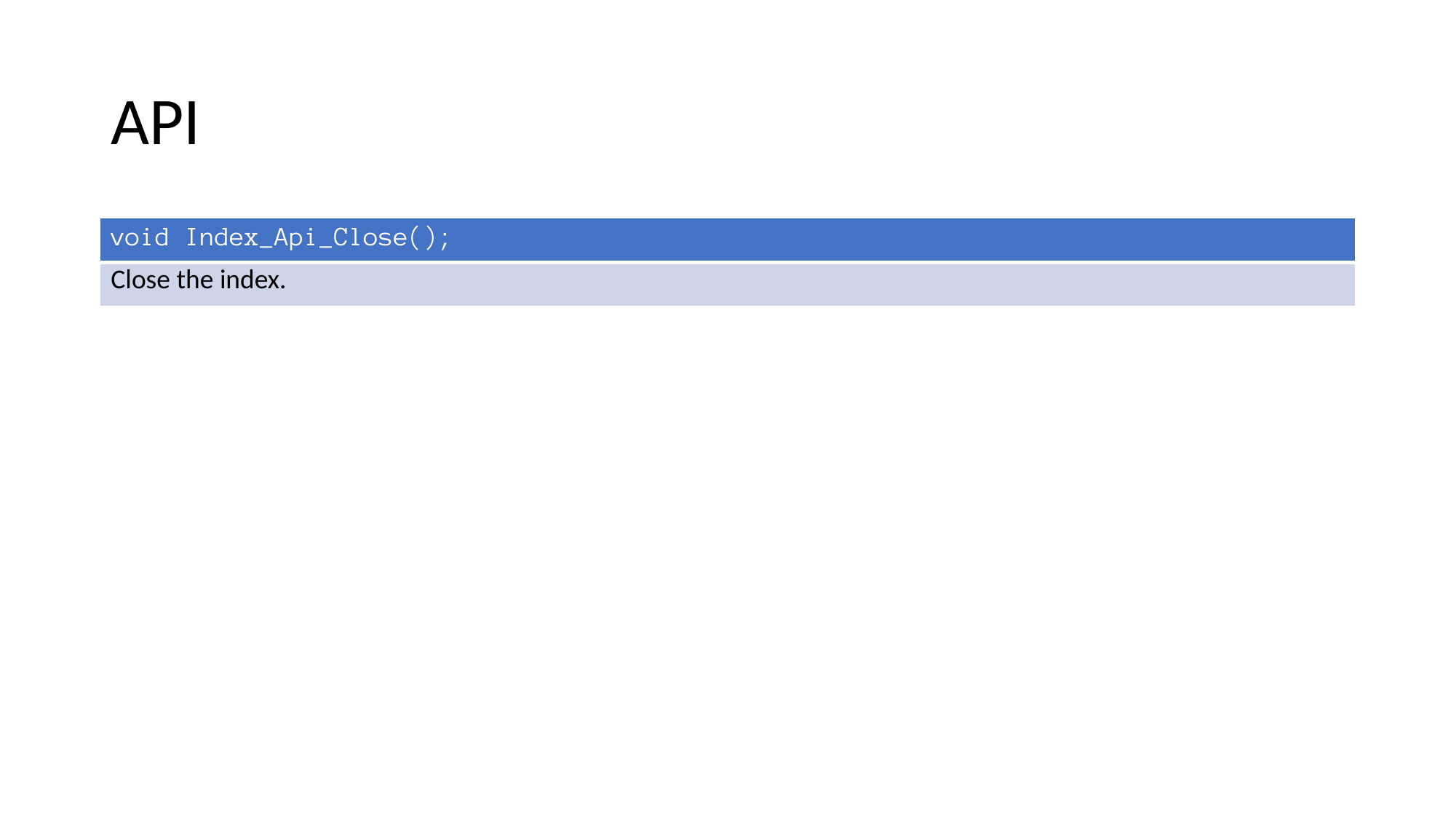

# API
| void Index\_Api\_Close(); |
| --- |
| Close the index. |